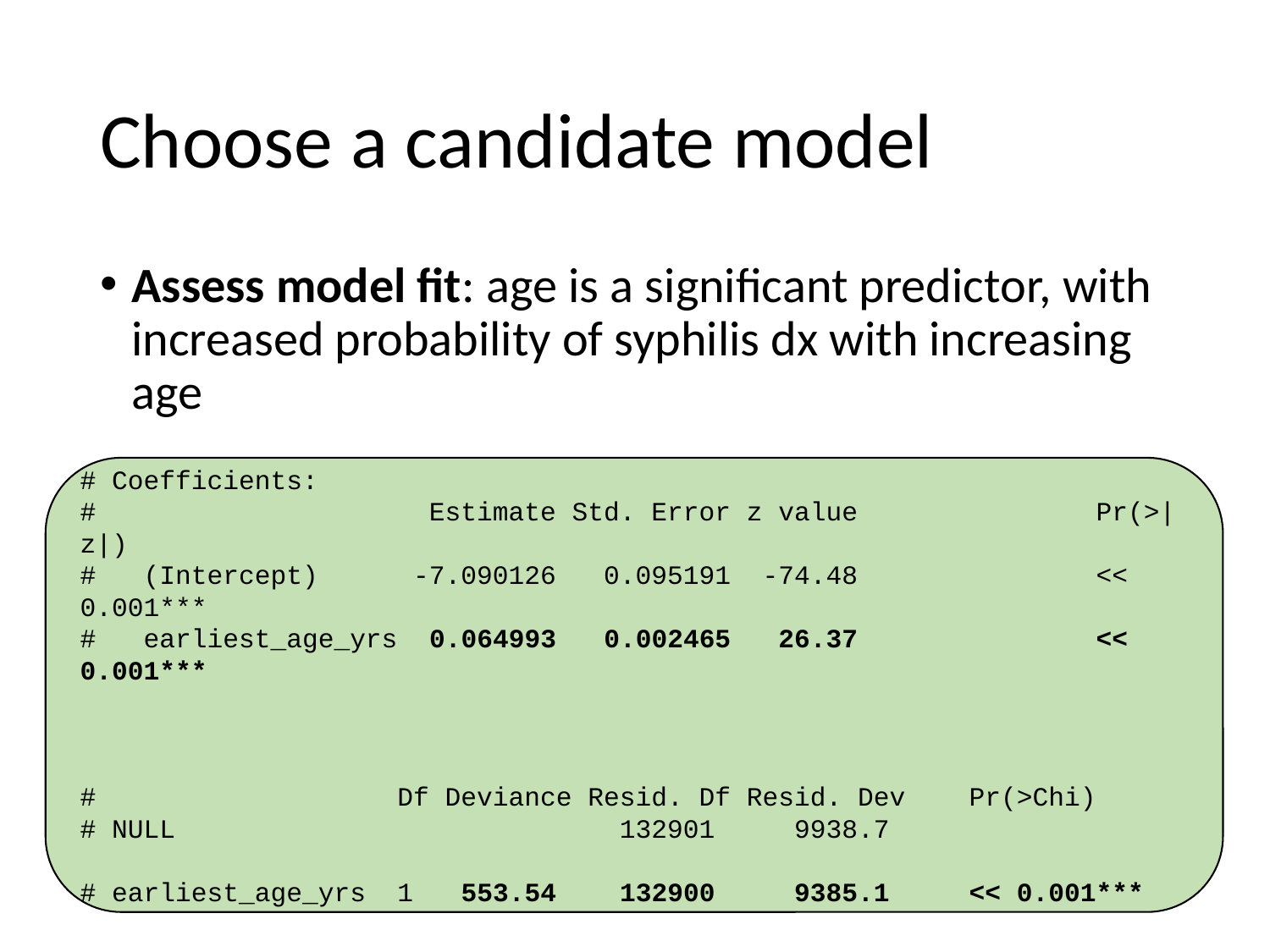

# Choose a candidate model
Assess model fit: age is a significant predictor, with increased probability of syphilis dx with increasing age
# Coefficients:
#                     Estimate Std. Error z value		Pr(>|z|)
#   (Intercept)      -7.090126   0.095191  -74.48 		<< 0.001***
#   earliest_age_yrs  0.064993   0.002465   26.37 		<< 0.001***

#                   Df Deviance Resid. Df Resid. Dev	Pr(>Chi)
# NULL                            132901     9938.7
# earliest_age_yrs  1   553.54    132900     9385.1 	<< 0.001***